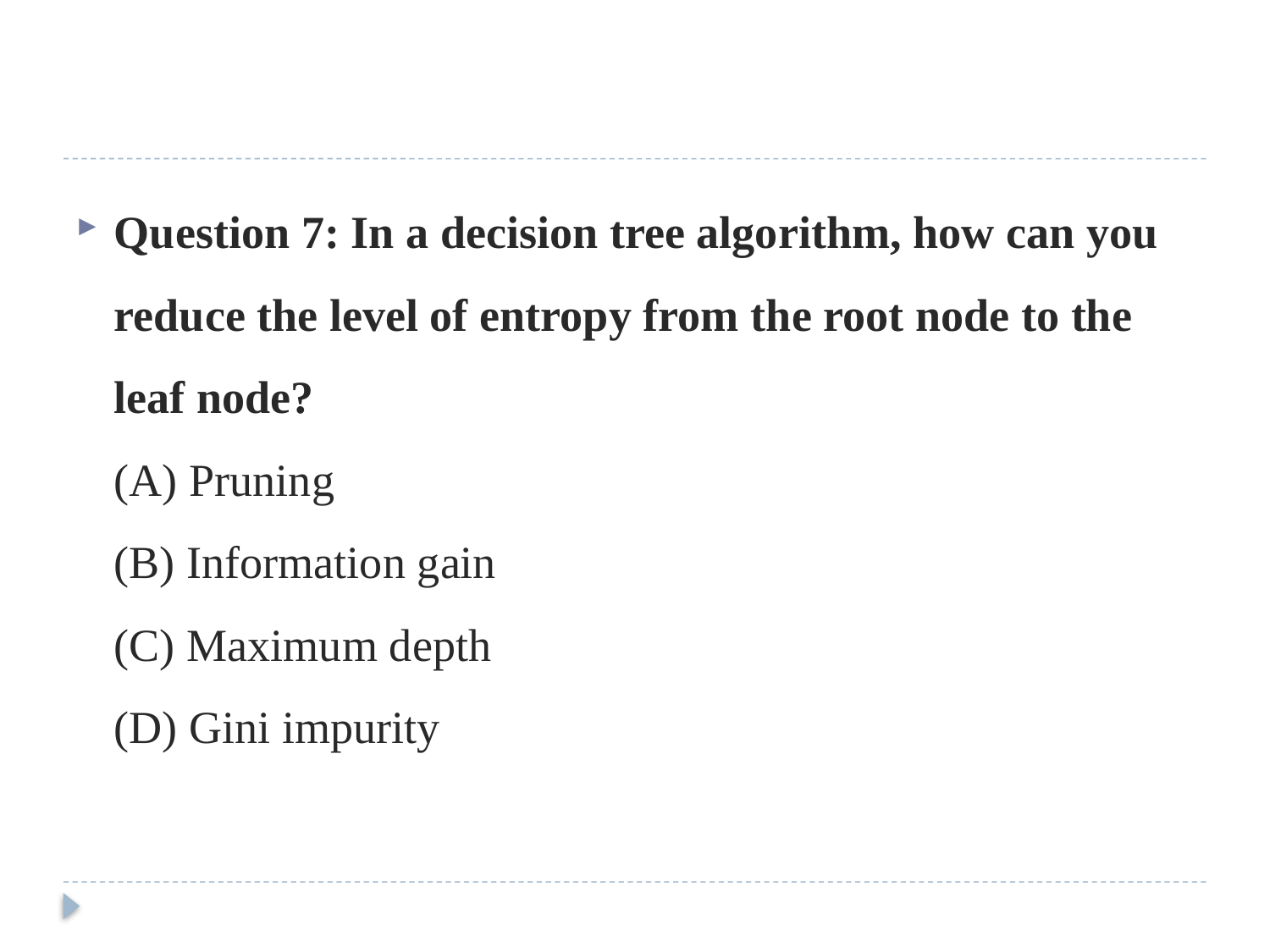

#
Question 7: In a decision tree algorithm, how can you reduce the level of entropy from the root node to the leaf node?
(A) Pruning
(B) Information gain
(C) Maximum depth
(D) Gini impurity